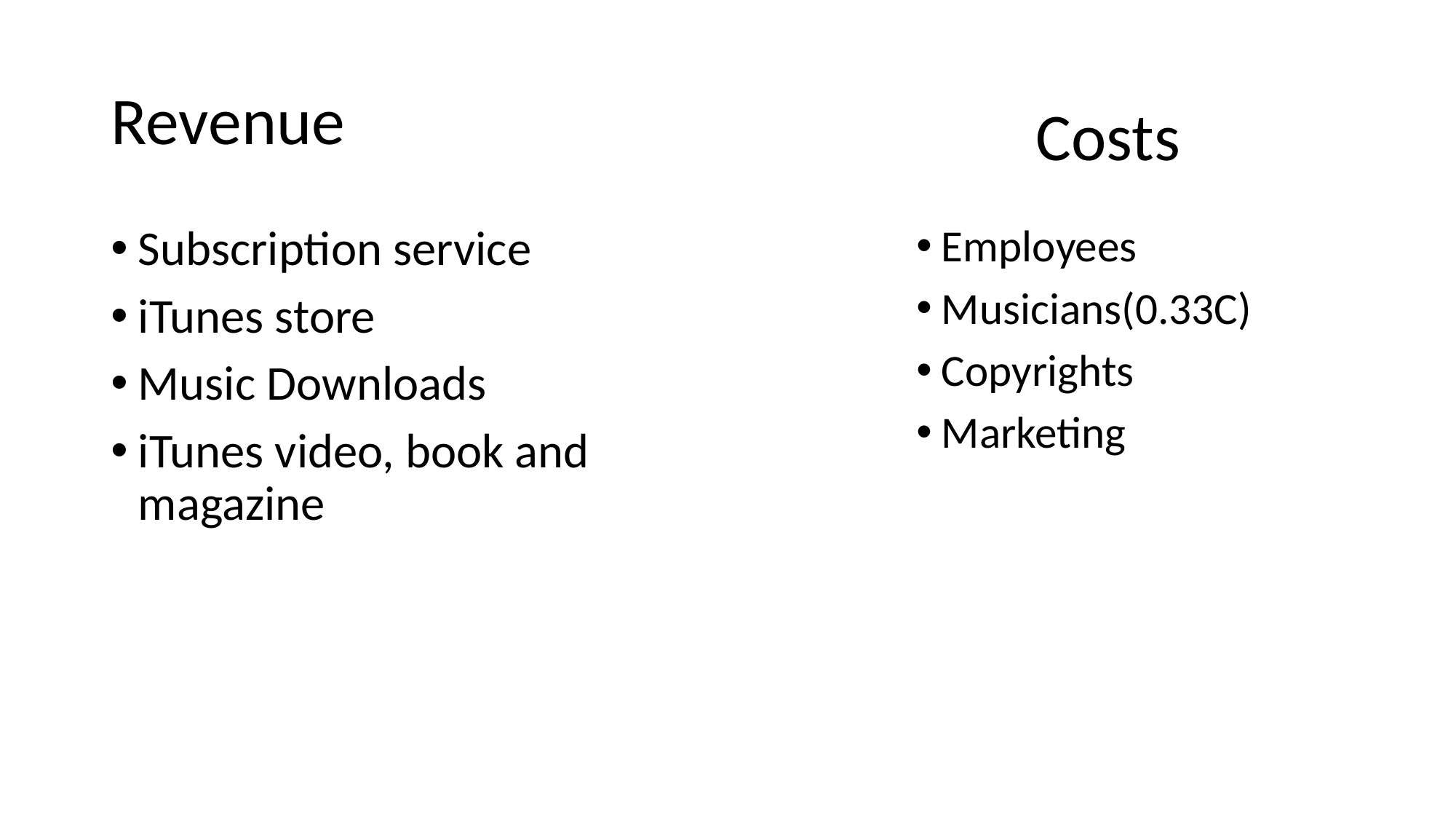

# Revenue
Costs
Subscription service
iTunes store
Music Downloads
iTunes video, book and magazine
Employees
Musicians(0.33C)
Copyrights
Marketing